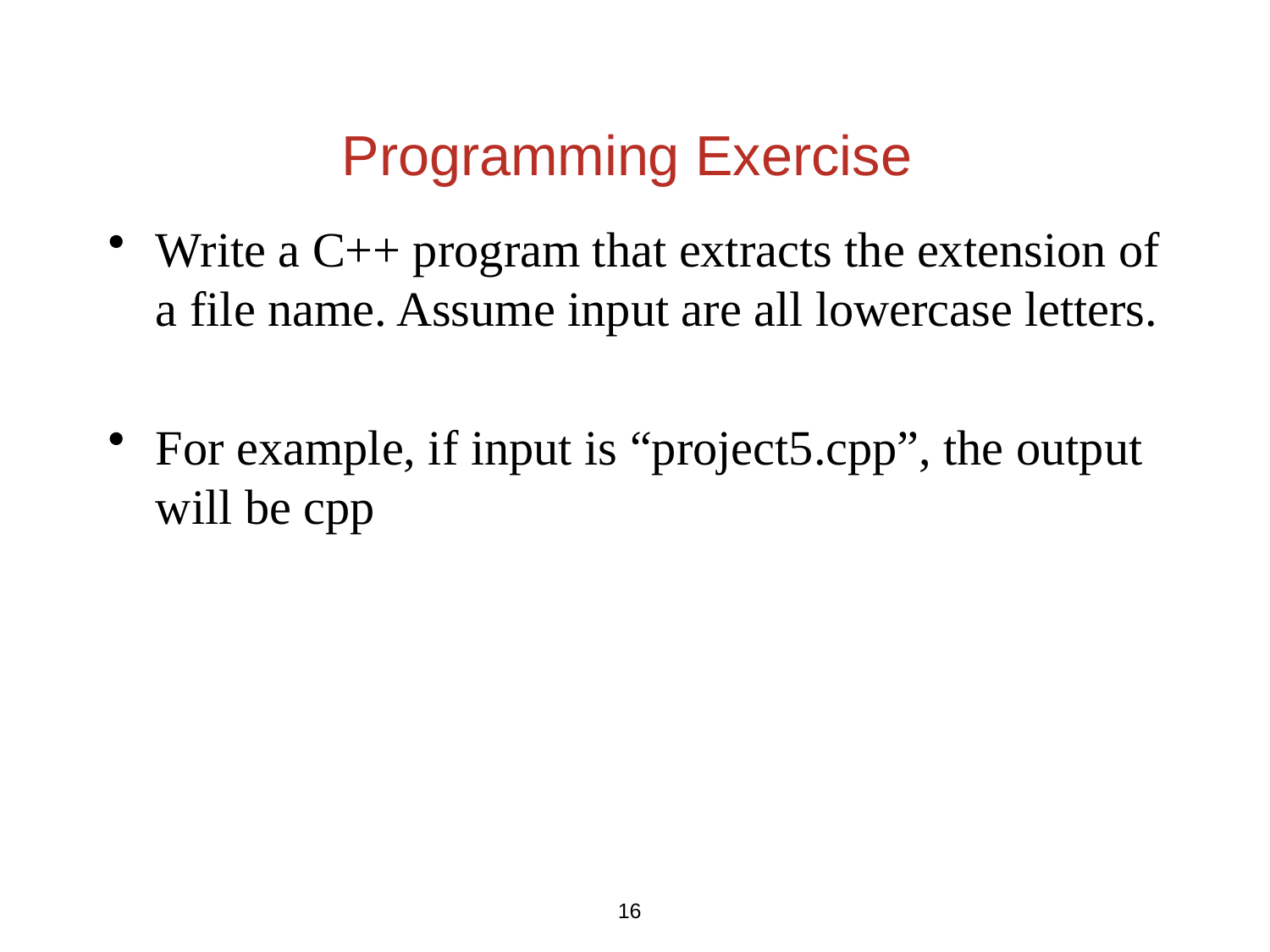

# Programming Exercise
Write a C++ program that extracts the extension of a file name. Assume input are all lowercase letters.

For example, if input is “project5.cpp”, the output will be cpp
16